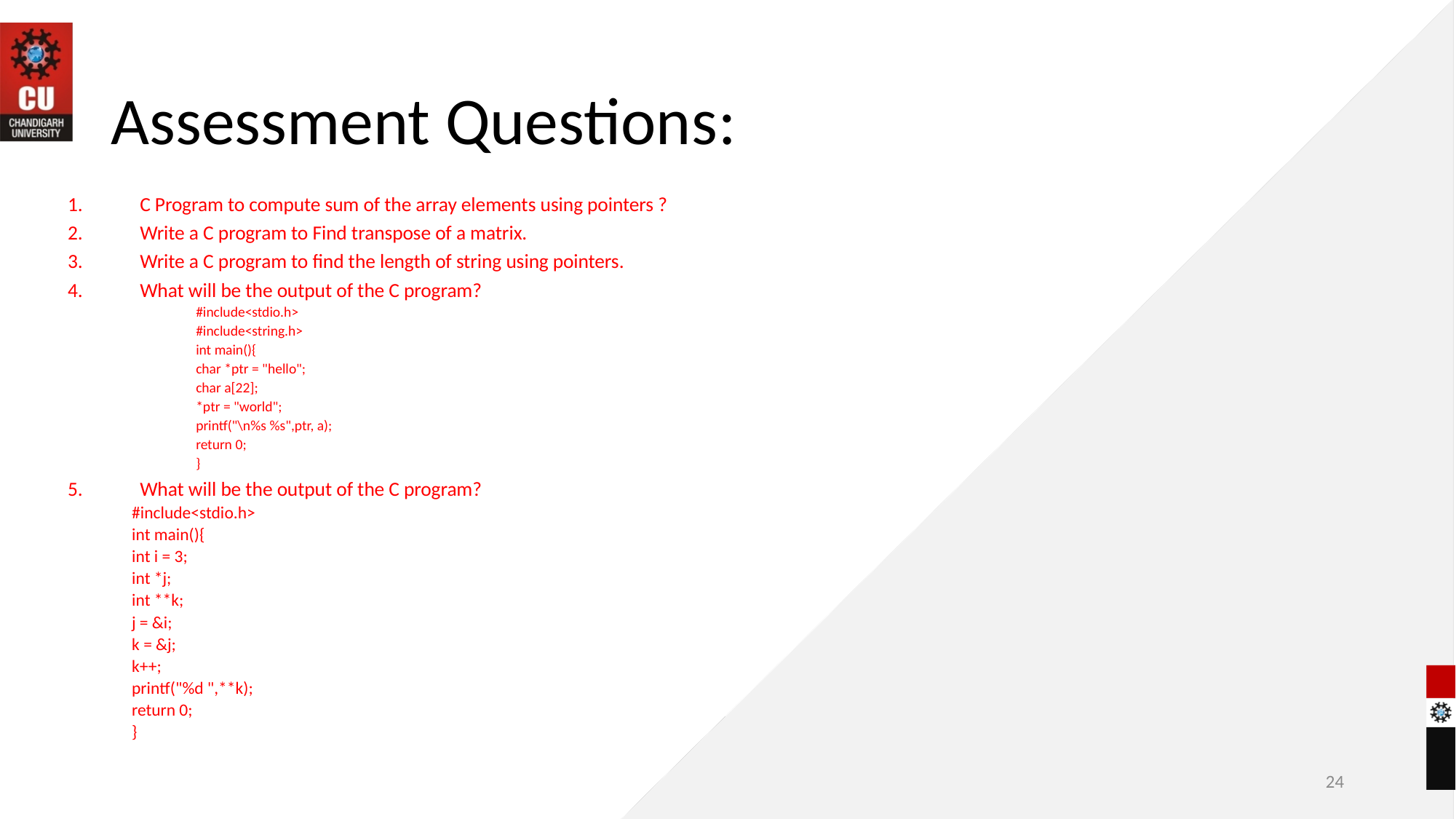

# Assessment Questions:

C Program to compute sum of the array elements using pointers ?
Write a C program to Find transpose of a matrix.
Write a C program to find the length of string using pointers.
What will be the output of the C program?
#include<stdio.h>
#include<string.h>
int main(){
	char *ptr = "hello";
	char a[22];
	*ptr = "world";
	printf("\n%s %s",ptr, a);
	return 0;
}
What will be the output of the C program?
#include<stdio.h>
int main(){
	int i = 3;
	int *j;
	int **k;
	j = &i;
	k = &j;
	k++;
	printf("%d ",**k);
	return 0;
}

24